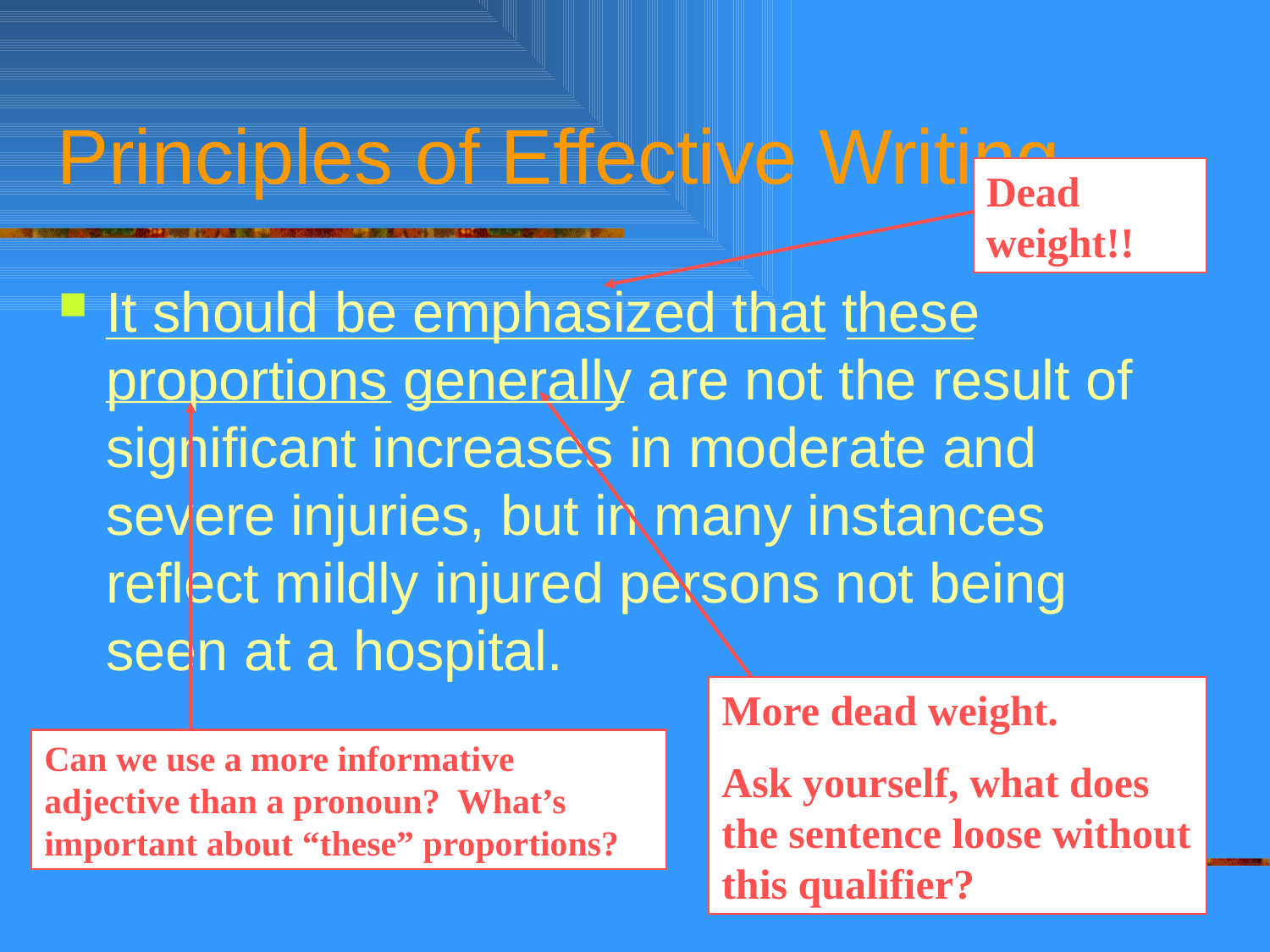

# Principles of Effective Writing
Dead weight!!

It should be emphasized that these proportions generally are not the result of significant increases in moderate and severe injuries, but in many instances reflect mildly injured persons not being seen at a hospital.

Can we use a more informative adjective than a pronoun?  What’s important about “these” proportions?

More dead weight.
Ask yourself, what does the sentence loose without this qualifier?